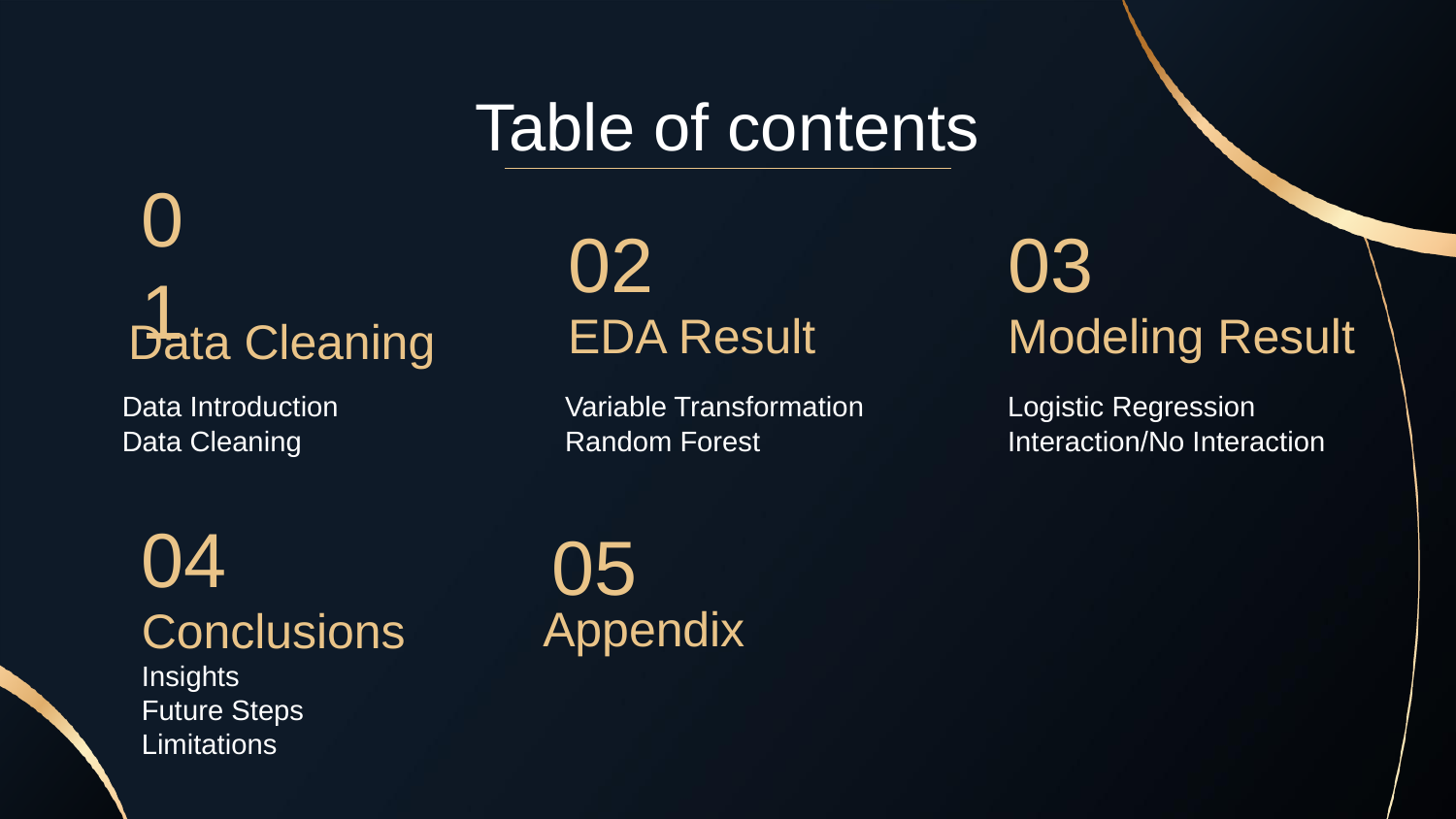

# Table of contents
01
02
03
EDA Result
Modeling Result
Data Cleaning
Data Introduction
Data Cleaning
Variable Transformation
Random Forest
Logistic Regression
Interaction/No Interaction
04
05
Conclusions
Appendix

Insights
Future Steps
Limitations